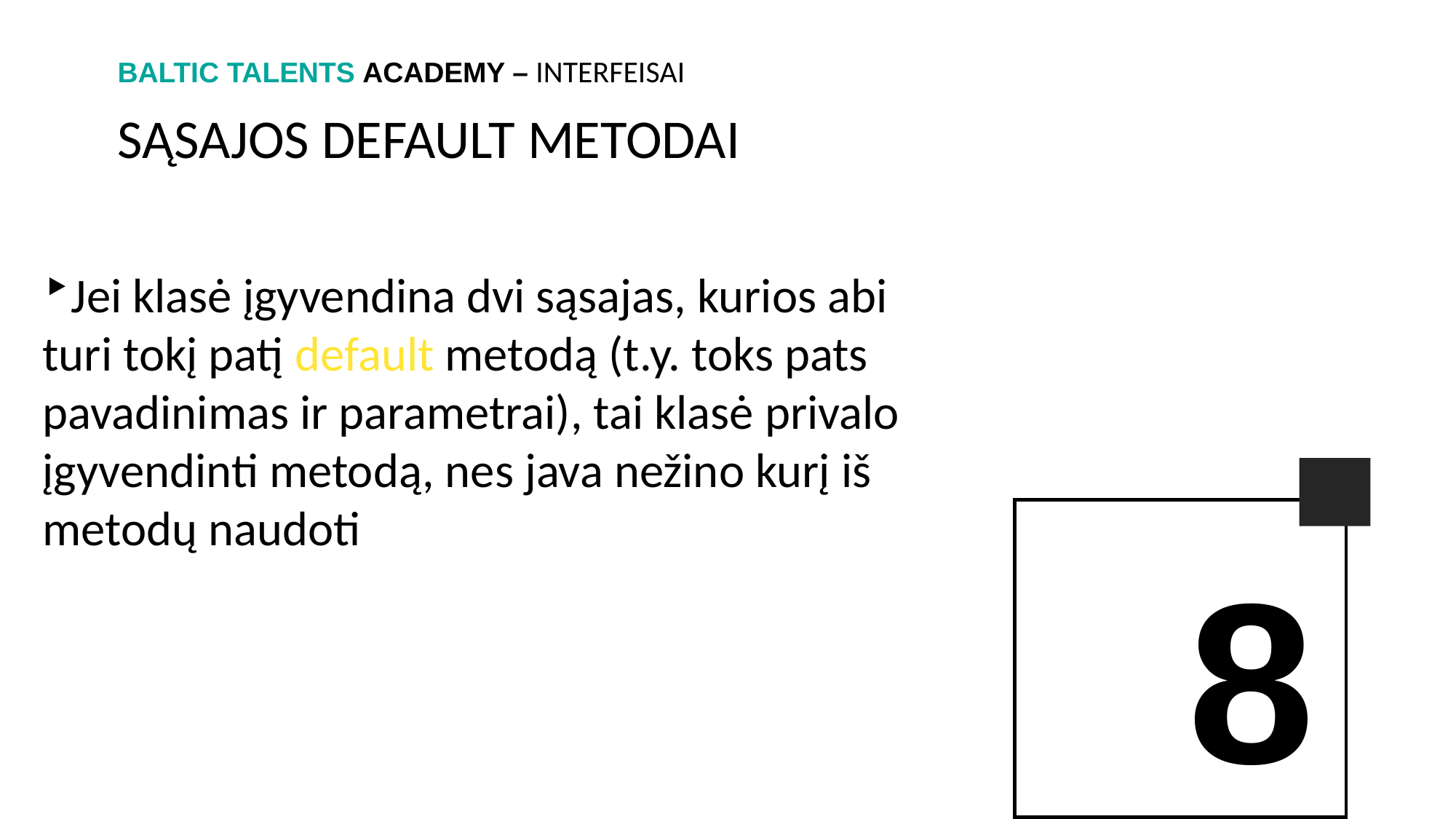

BALTIc TALENTs AcADEMy – Interfeisai
SąsajOS default metodai
Jei klasė įgyvendina dvi sąsajas, kurios abi turi tokį patį default metodą (t.y. toks pats pavadinimas ir parametrai), tai klasė privalo įgyvendinti metodą, nes java nežino kurį iš metodų naudoti

8